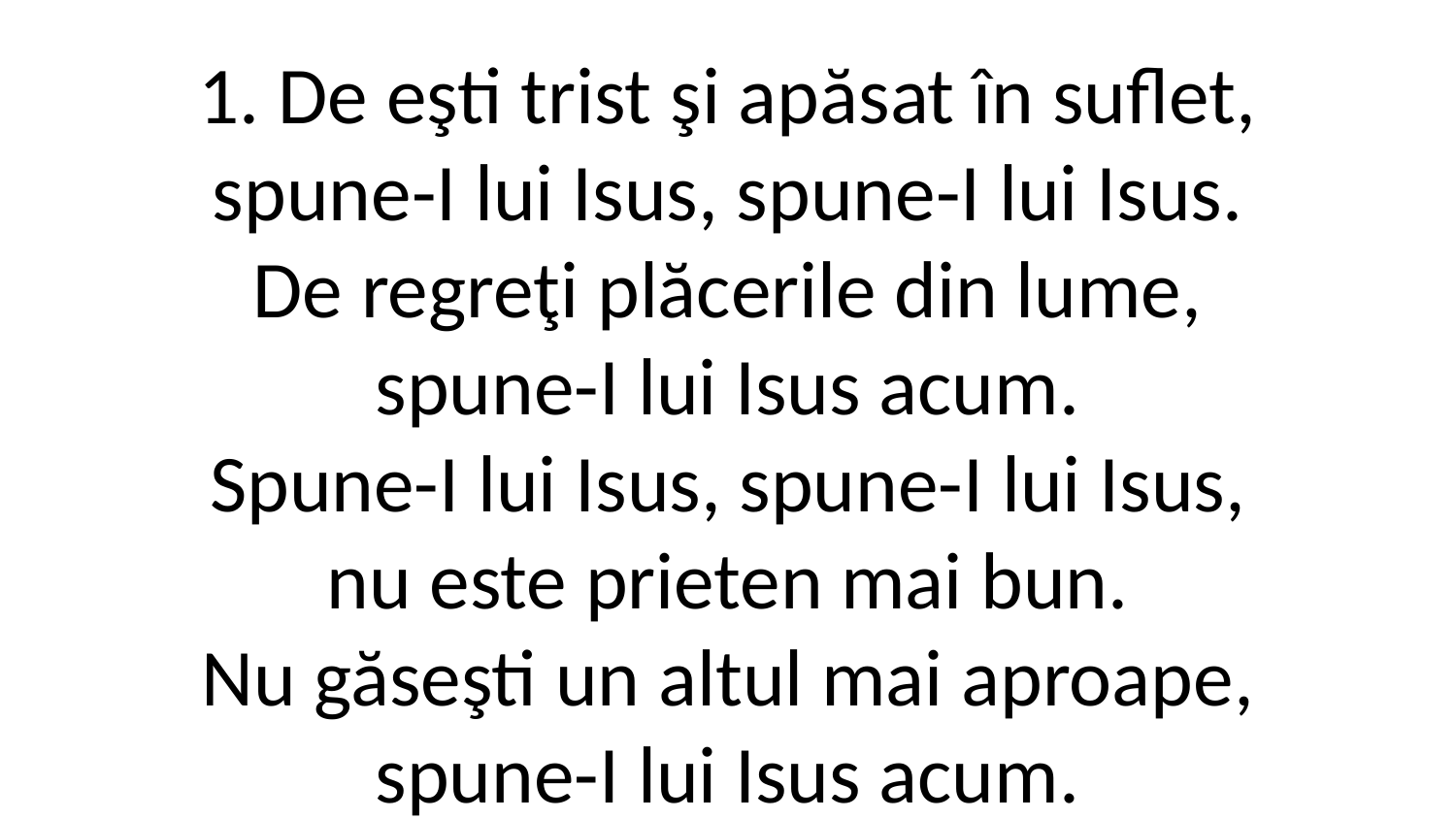

1. De eşti trist şi apăsat în suflet,
spune-I lui Isus, spune-I lui Isus.
De regreţi plăcerile din lume,
spune-I lui Isus acum.
Spune-I lui Isus, spune-I lui Isus,
nu este prieten mai bun.
Nu găseşti un altul mai aproape,
spune-I lui Isus acum.